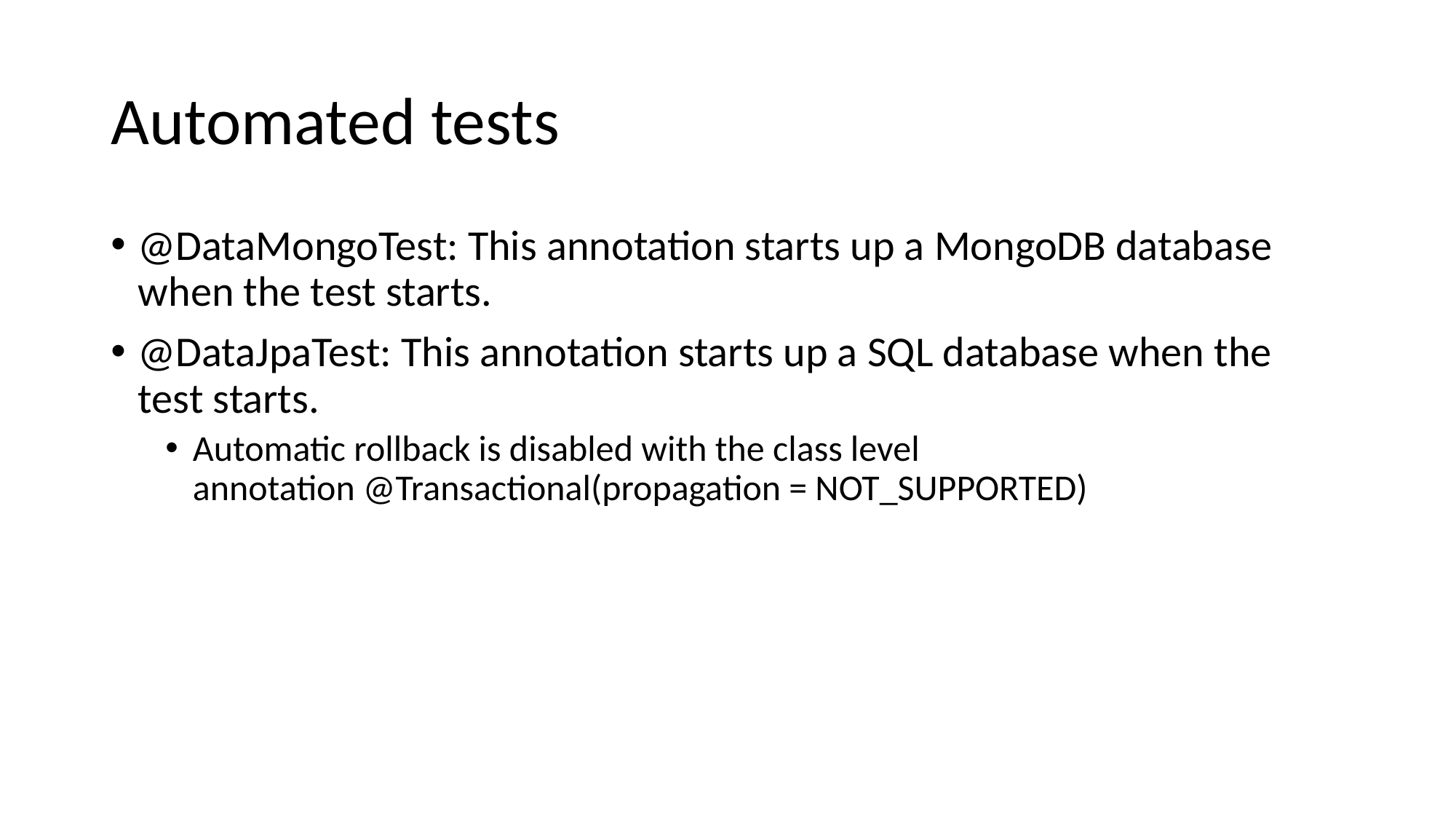

# Automated tests
@DataMongoTest: This annotation starts up a MongoDB database when the test starts.
@DataJpaTest: This annotation starts up a SQL database when the test starts.
Automatic rollback is disabled with the class level annotation @Transactional(propagation = NOT_SUPPORTED)